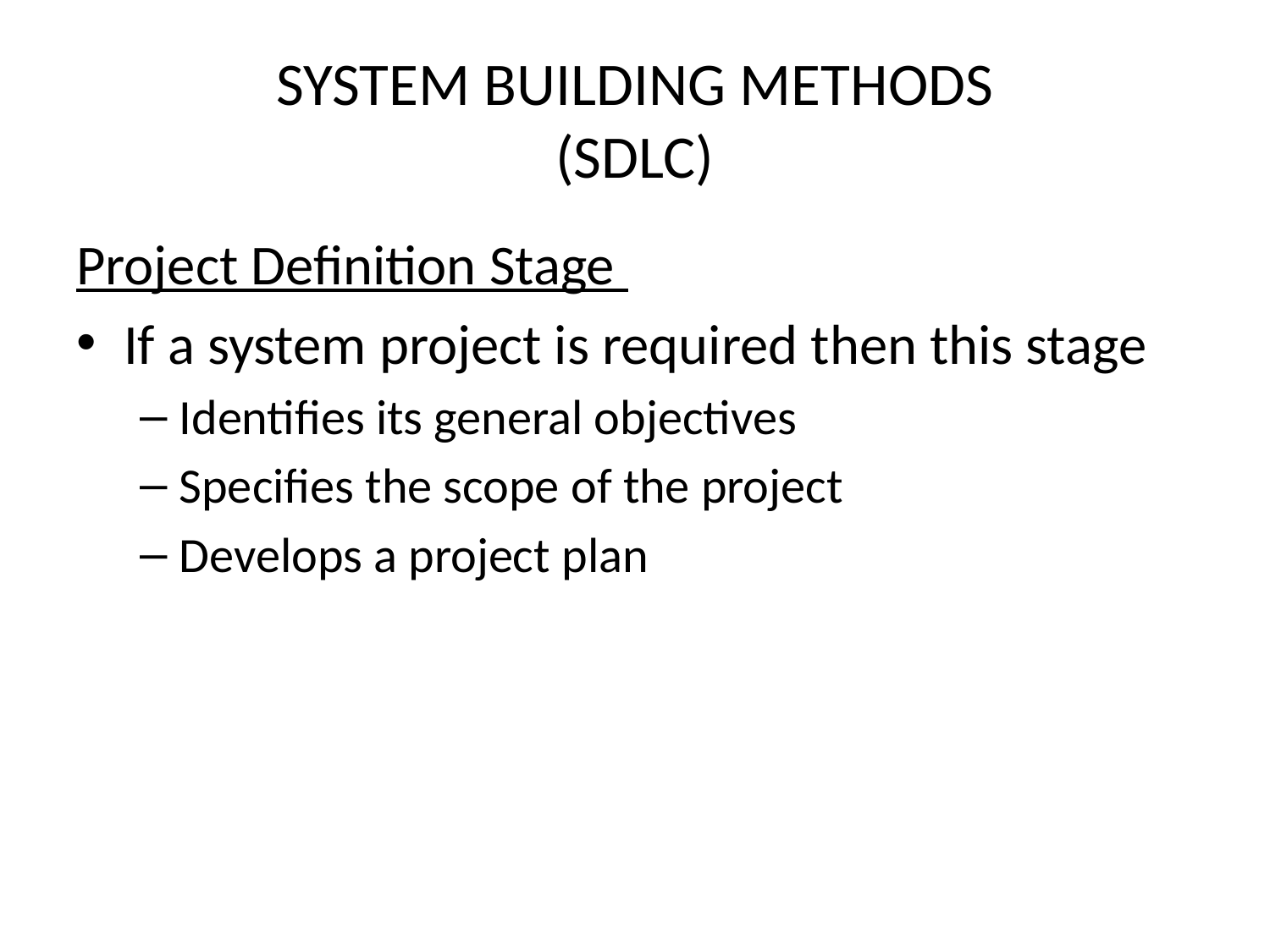

# SYSTEM BUILDING METHODS (SDLC)
Project Definition Stage
If a system project is required then this stage
Identifies its general objectives
Specifies the scope of the project
Develops a project plan